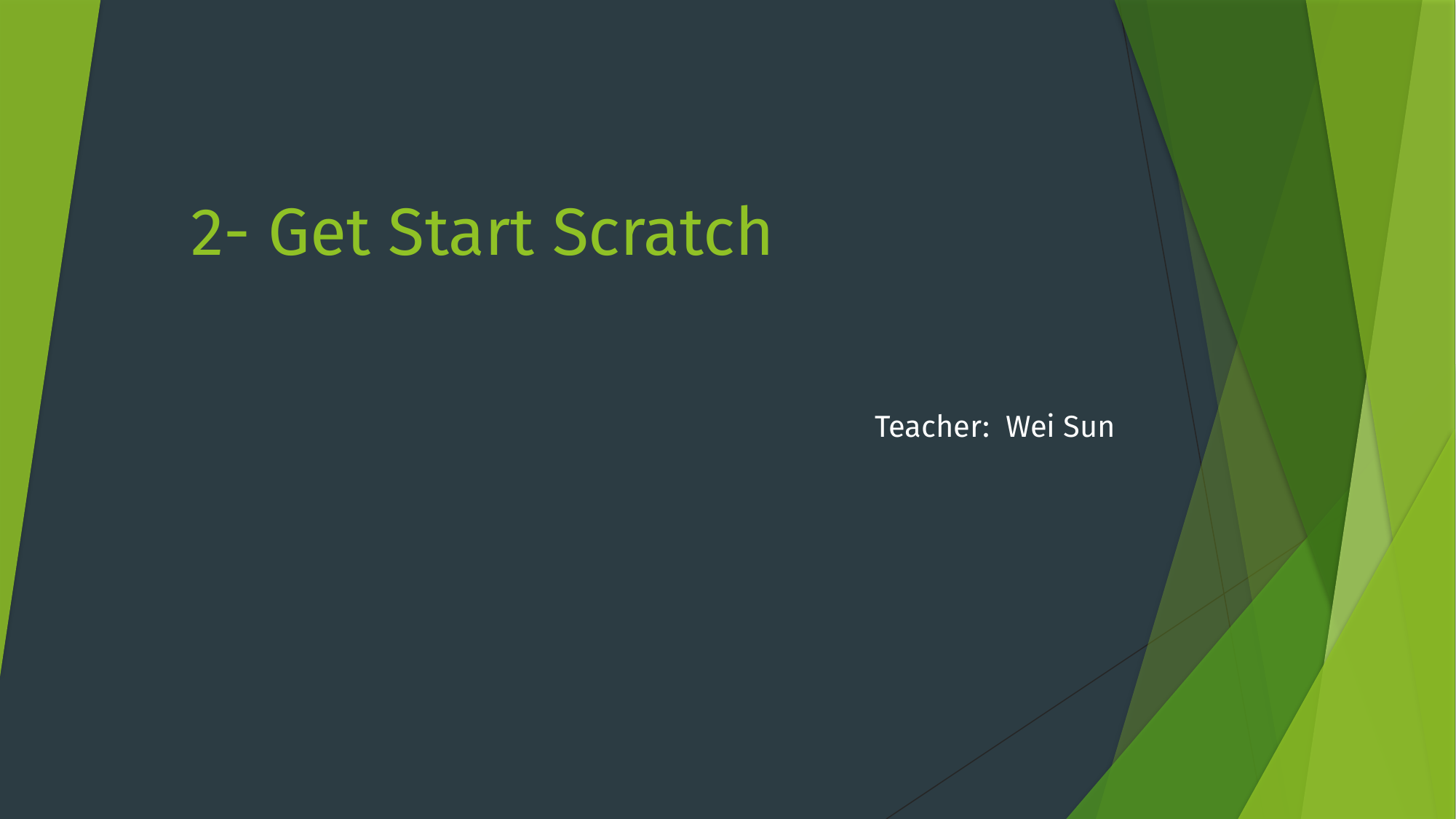

# 2- Get Start Scratch

Teacher:  Wei Sun